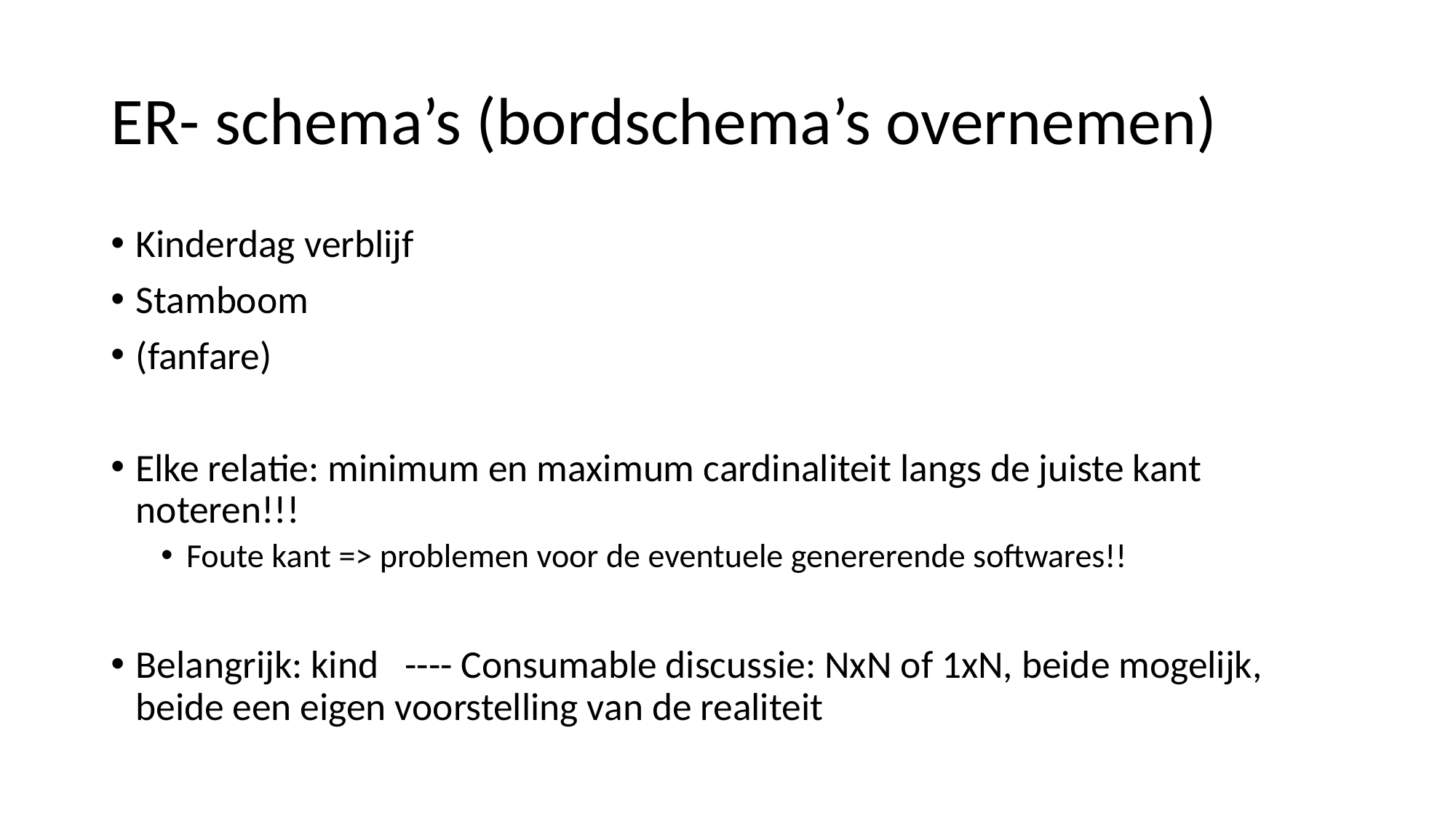

# ER- schema’s (bordschema’s overnemen)
Kinderdag verblijf
Stamboom
(fanfare)

Elke relatie: minimum en maximum cardinaliteit langs de juiste kant noteren!!!
Foute kant => problemen voor de eventuele genererende softwares!!

Belangrijk: kind   ---- Consumable discussie: NxN of 1xN, beide mogelijk, beide een eigen voorstelling van de realiteit